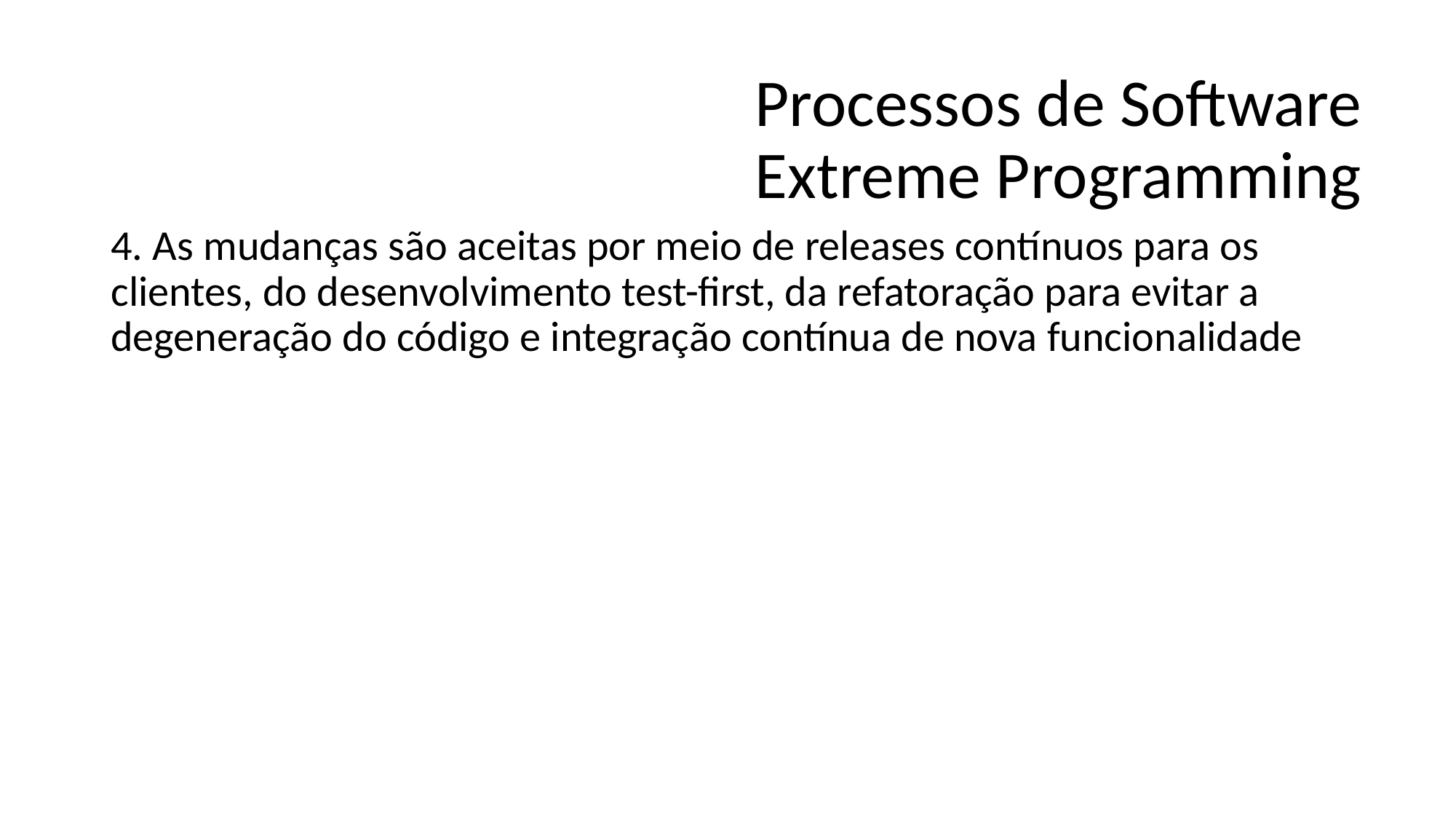

Processos de Software
Extreme Programming
4. As mudanças são aceitas por meio de releases contínuos para os clientes, do desenvolvimento test-first, da refatoração para evitar a degeneração do código e integração contínua de nova funcionalidade